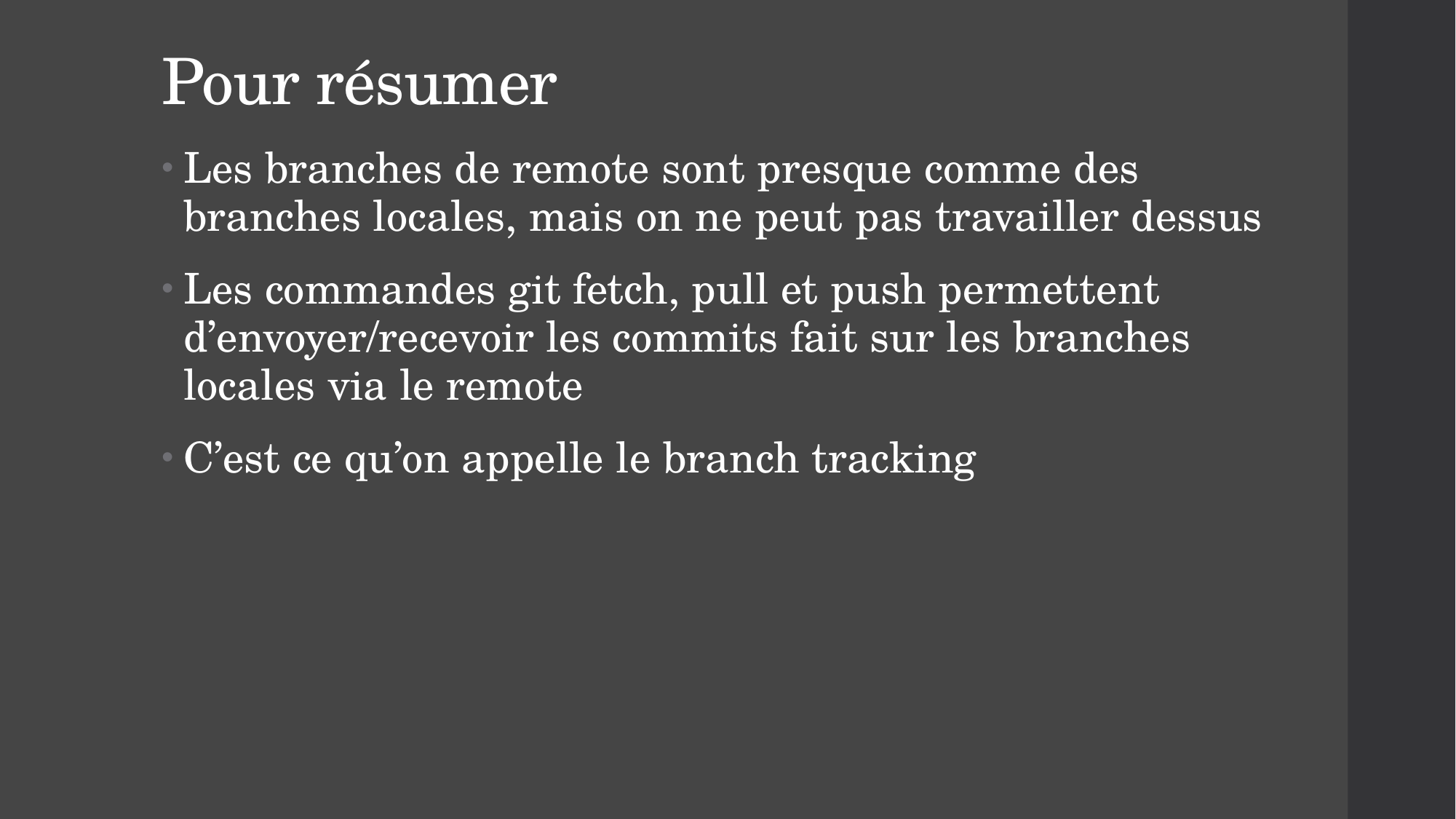

# Pour résumer
Les branches de remote sont presque comme des branches locales, mais on ne peut pas travailler dessus
Les commandes git fetch, pull et push permettent d’envoyer/recevoir les commits fait sur les branches locales via le remote
C’est ce qu’on appelle le branch tracking